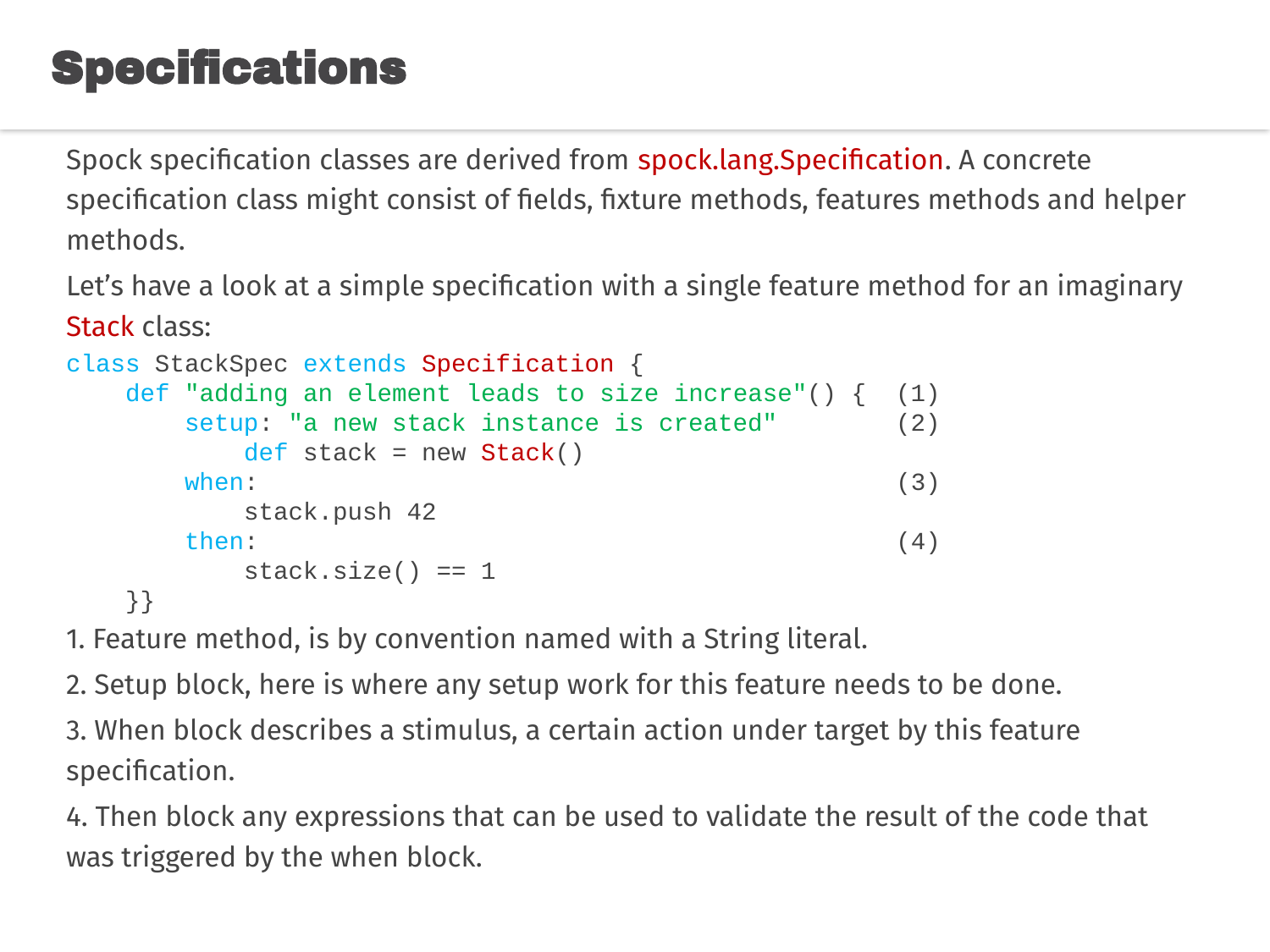

Specifications
Spock specification classes are derived from spock.lang.Specification. A concrete specification class might consist of fields, fixture methods, features methods and helper methods.
Let’s have a look at a simple specification with a single feature method for an imaginary Stack class:
class StackSpec extends Specification {
    def "adding an element leads to size increase"() {  (1)
        setup: "a new stack instance is created"        (2)
            def stack = new Stack()
        when:                                           (3)
            stack.push 42
        then:                                           (4)
            stack.size() == 1
    }}
1. Feature method, is by convention named with a String literal.
2. Setup block, here is where any setup work for this feature needs to be done.
3. When block describes a stimulus, a certain action under target by this feature specification.
4. Then block any expressions that can be used to validate the result of the code that was triggered by the when block.